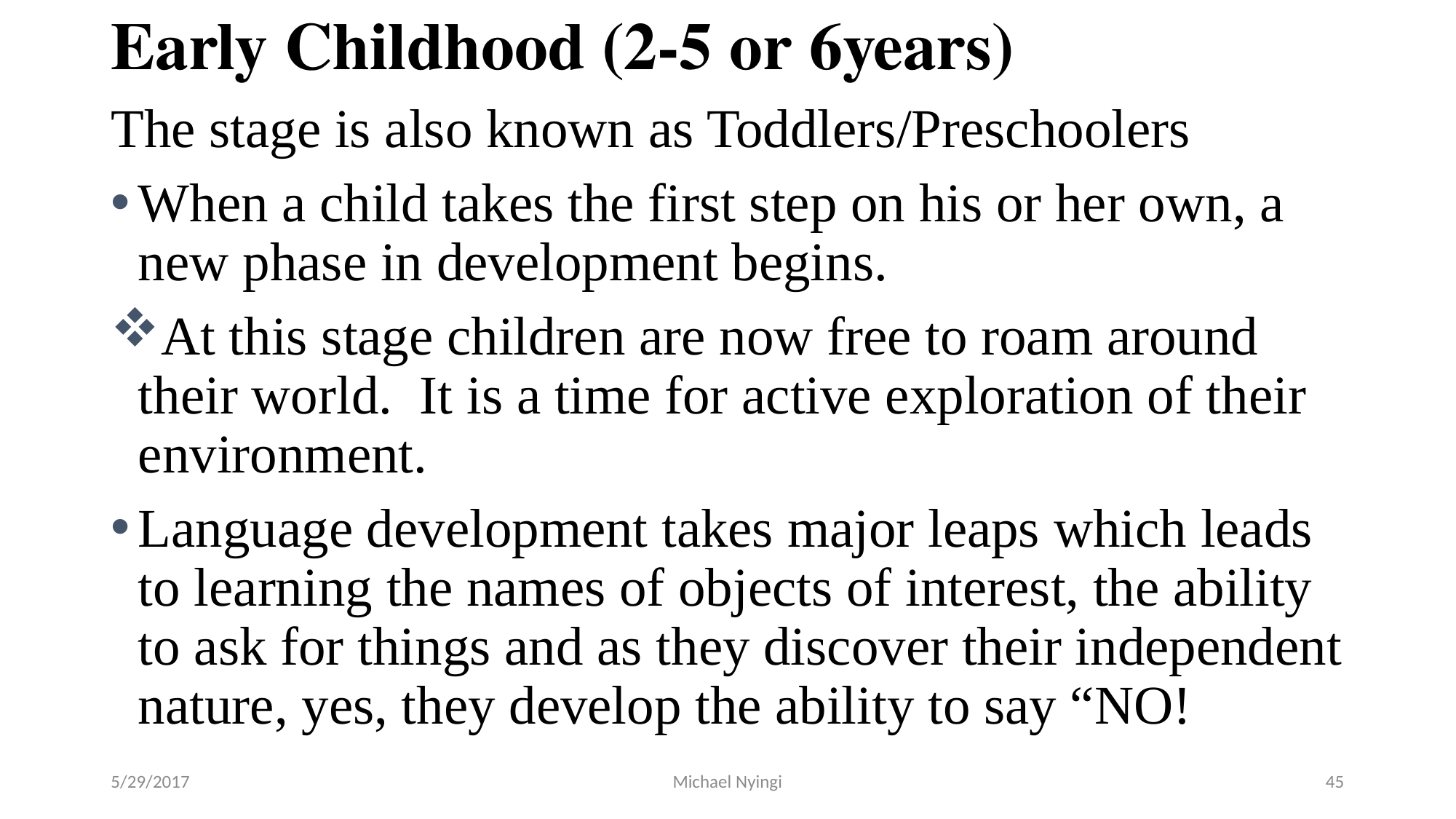

# Early Childhood (2-5 or 6years)
The stage is also known as Toddlers/Preschoolers
When a child takes the first step on his or her own, a new phase in development begins.
At this stage children are now free to roam around their world.  It is a time for active exploration of their environment.
Language development takes major leaps which leads to learning the names of objects of interest, the ability to ask for things and as they discover their independent nature, yes, they develop the ability to say “NO!

5/29/2017
Michael Nyingi
45